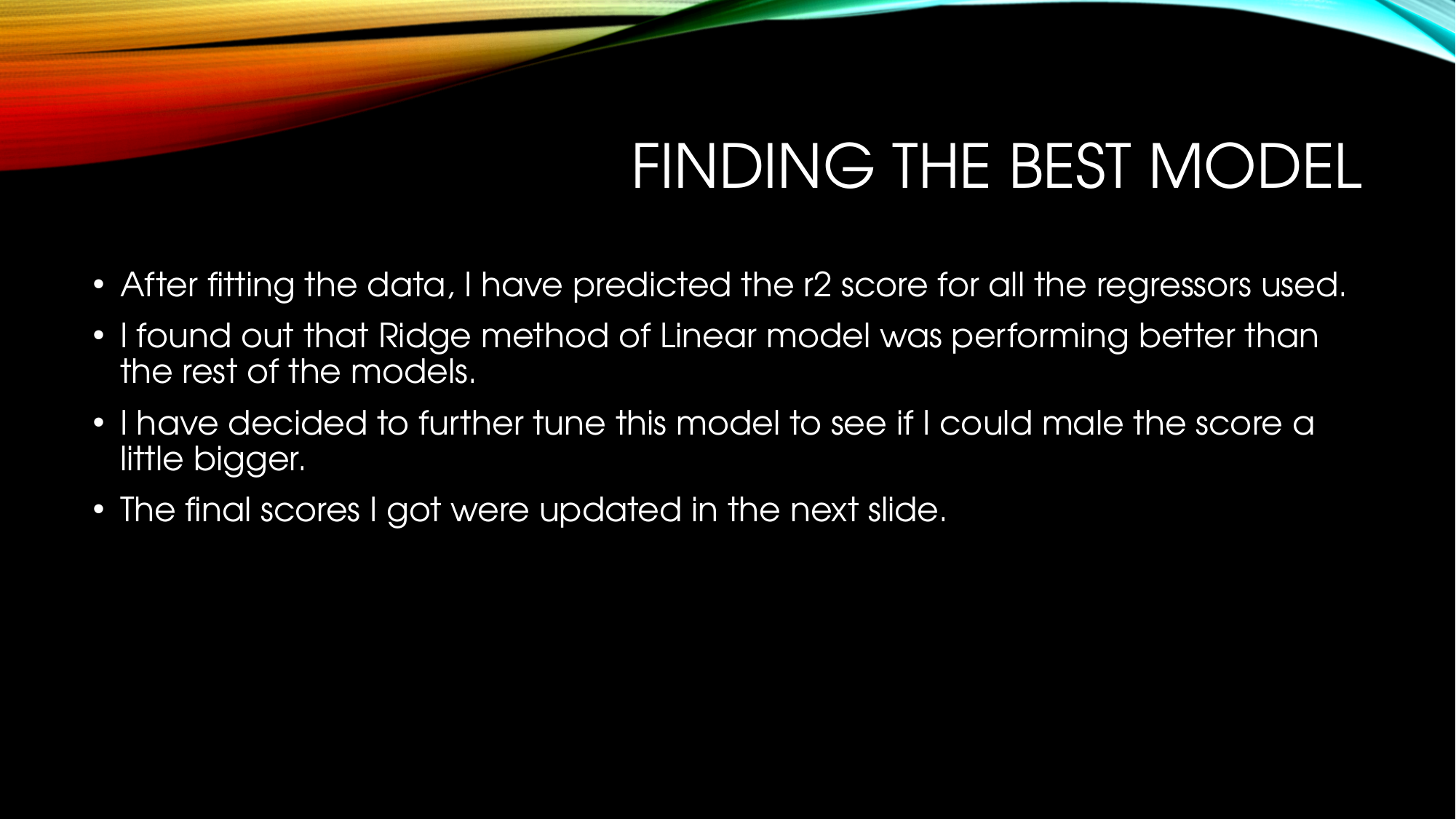

# Finding the best model
After fitting the data, I have predicted the r2 score for all the regressors used.
I found out that Ridge method of Linear model was performing better than the rest of the models.
I have decided to further tune this model to see if I could male the score a little bigger.
The final scores I got were updated in the next slide.